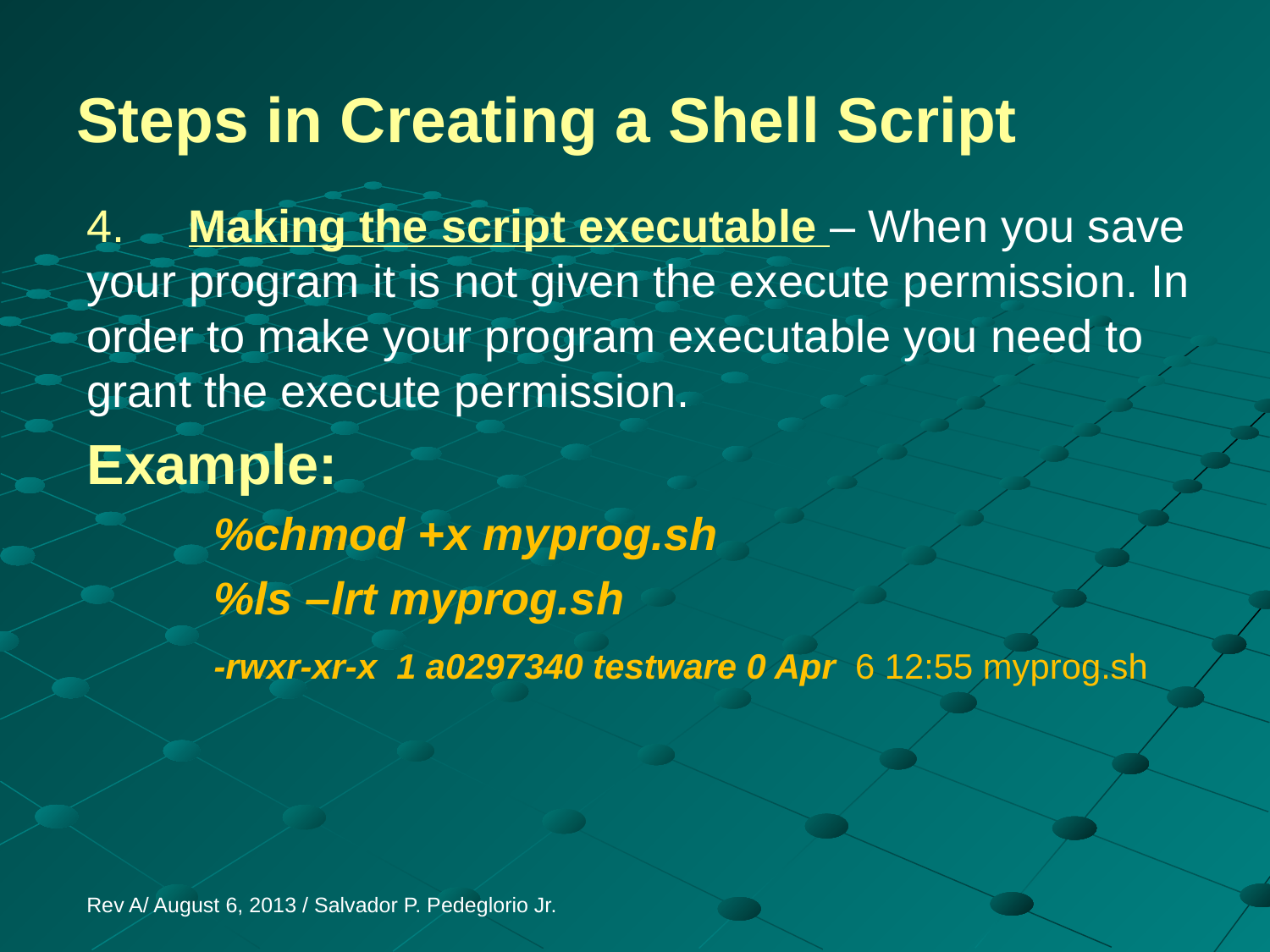

# Steps in Creating a Shell Script
4.     Making the script executable – When you save your program it is not given the execute permission. In order to make your program executable you need to grant the execute permission.
Example:
	%chmod +x myprog.sh
	%ls –lrt myprog.sh
	-rwxr-xr-x  1 a0297340 testware 0 Apr  6 12:55 myprog.sh
Rev A/ August 6, 2013 / Salvador P. Pedeglorio Jr.